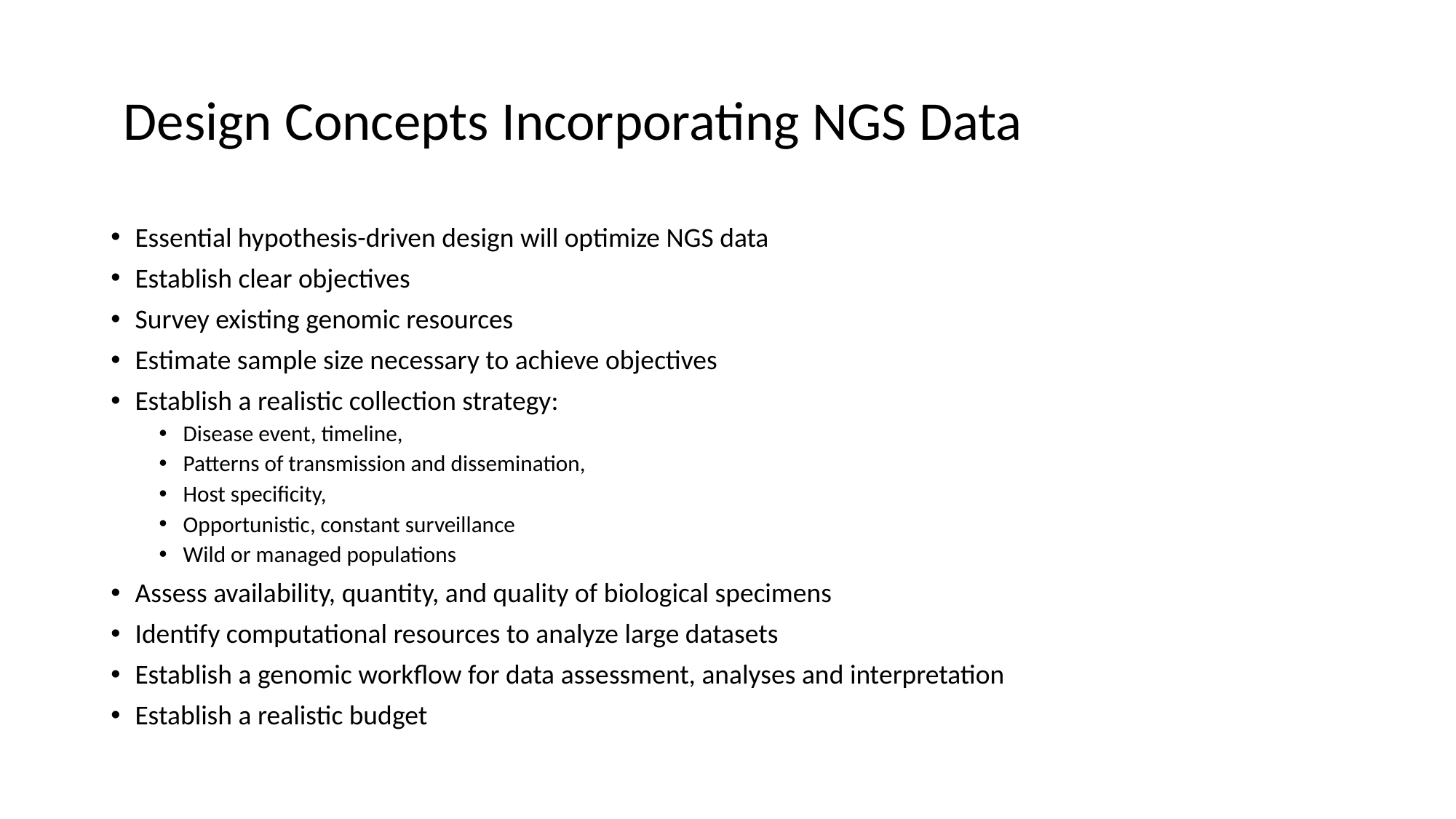

# Design Concepts Incorporating NGS Data
Essential hypothesis-driven design will optimize NGS data
Establish clear objectives
Survey existing genomic resources
Estimate sample size necessary to achieve objectives
Establish a realistic collection strategy:
Disease event, timeline,
Patterns of transmission and dissemination,
Host specificity,
Opportunistic, constant surveillance
Wild or managed populations
Assess availability, quantity, and quality of biological specimens
Identify computational resources to analyze large datasets
Establish a genomic workflow for data assessment, analyses and interpretation
Establish a realistic budget